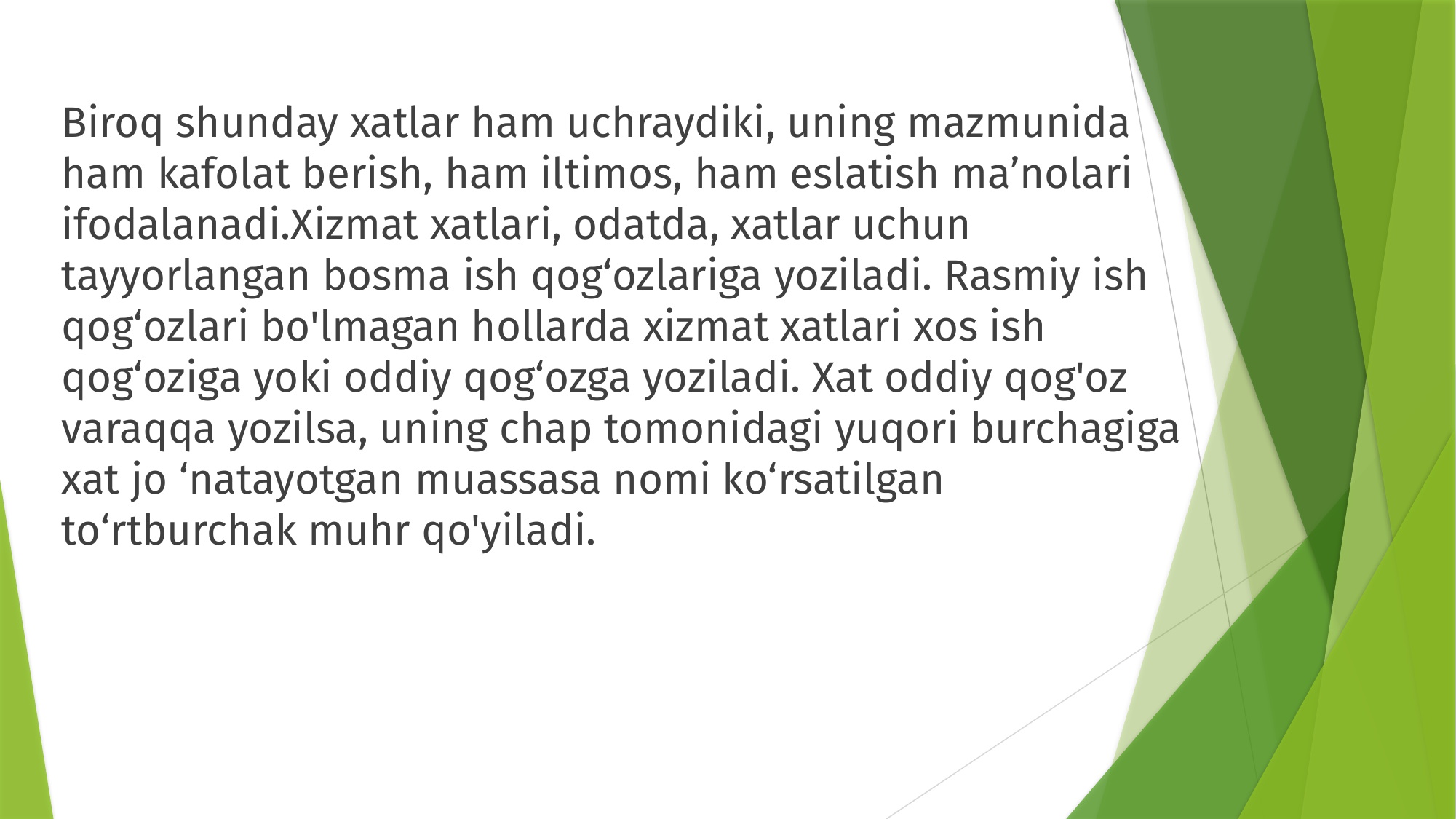

Biroq shunday xatlar ham uchraydiki, uning mazmunida ham kafolat berish, ham iltimos, ham eslatish ma’nolari ifodalanadi.Xizmat xatlari, odatda, xatlar uchun tayyorlangan bosma ish qog‘ozlariga yoziladi. Rasmiy ish qog‘ozlari bo'lmagan hollarda xizmat xatlari xos ish qog‘oziga yoki oddiy qog‘ozga yoziladi. Xat oddiy qog'oz varaqqa yozilsa, uning chap tomonidagi yuqori burchagiga xat jo ‘natayotgan muassasa nomi ko‘rsatilgan to‘rtburchak muhr qo'yiladi.